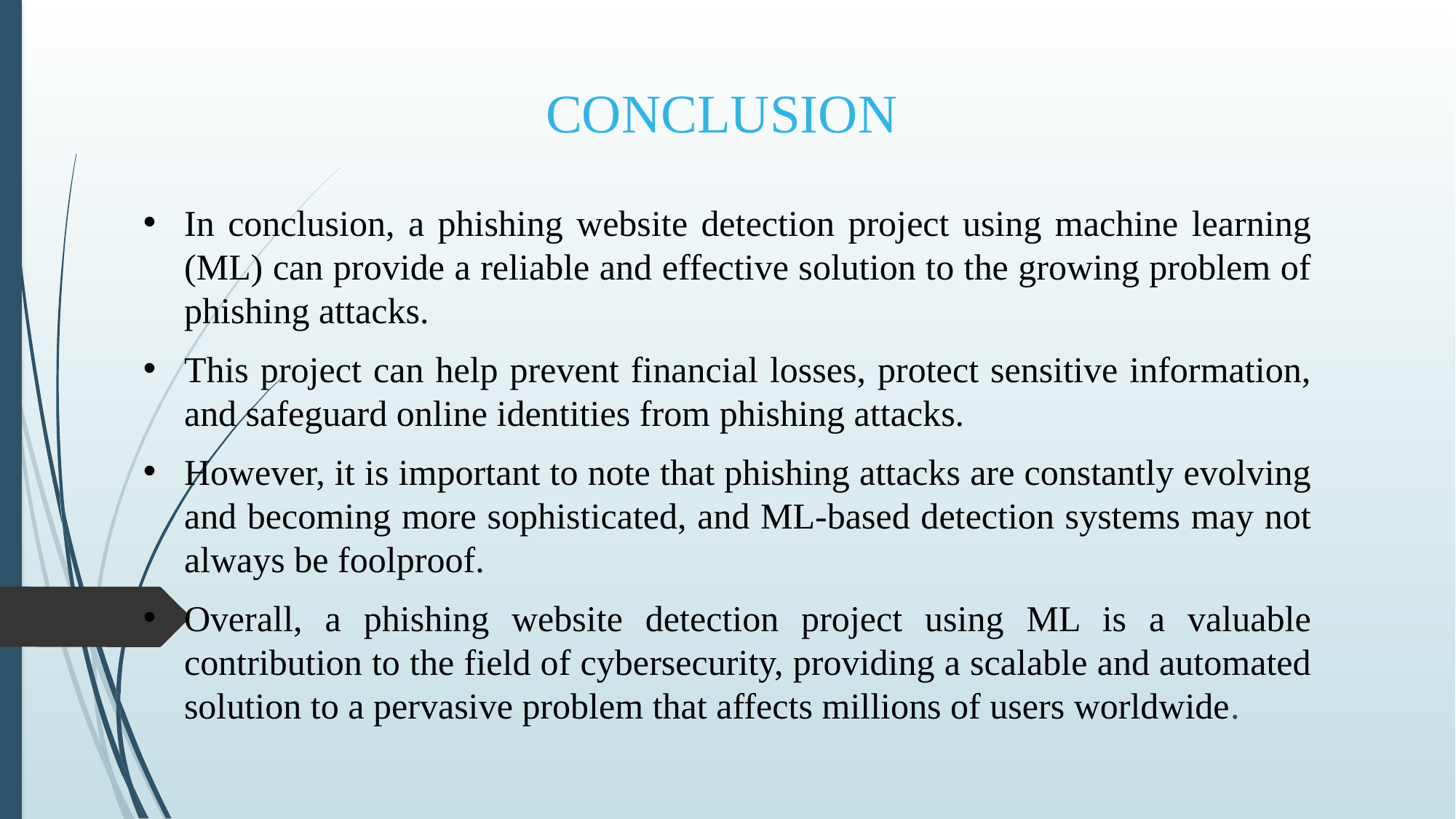

CONCLUSION
In conclusion, a phishing website detection project using machine learning (ML) can provide a reliable and effective solution to the growing problem of phishing attacks.
This project can help prevent financial losses, protect sensitive information, and safeguard online identities from phishing attacks.
However, it is important to note that phishing attacks are constantly evolving and becoming more sophisticated, and ML-based detection systems may not always be foolproof.
Overall, a phishing website detection project using ML is a valuable contribution to the field of cybersecurity, providing a scalable and automated solution to a pervasive problem that affects millions of users worldwide.